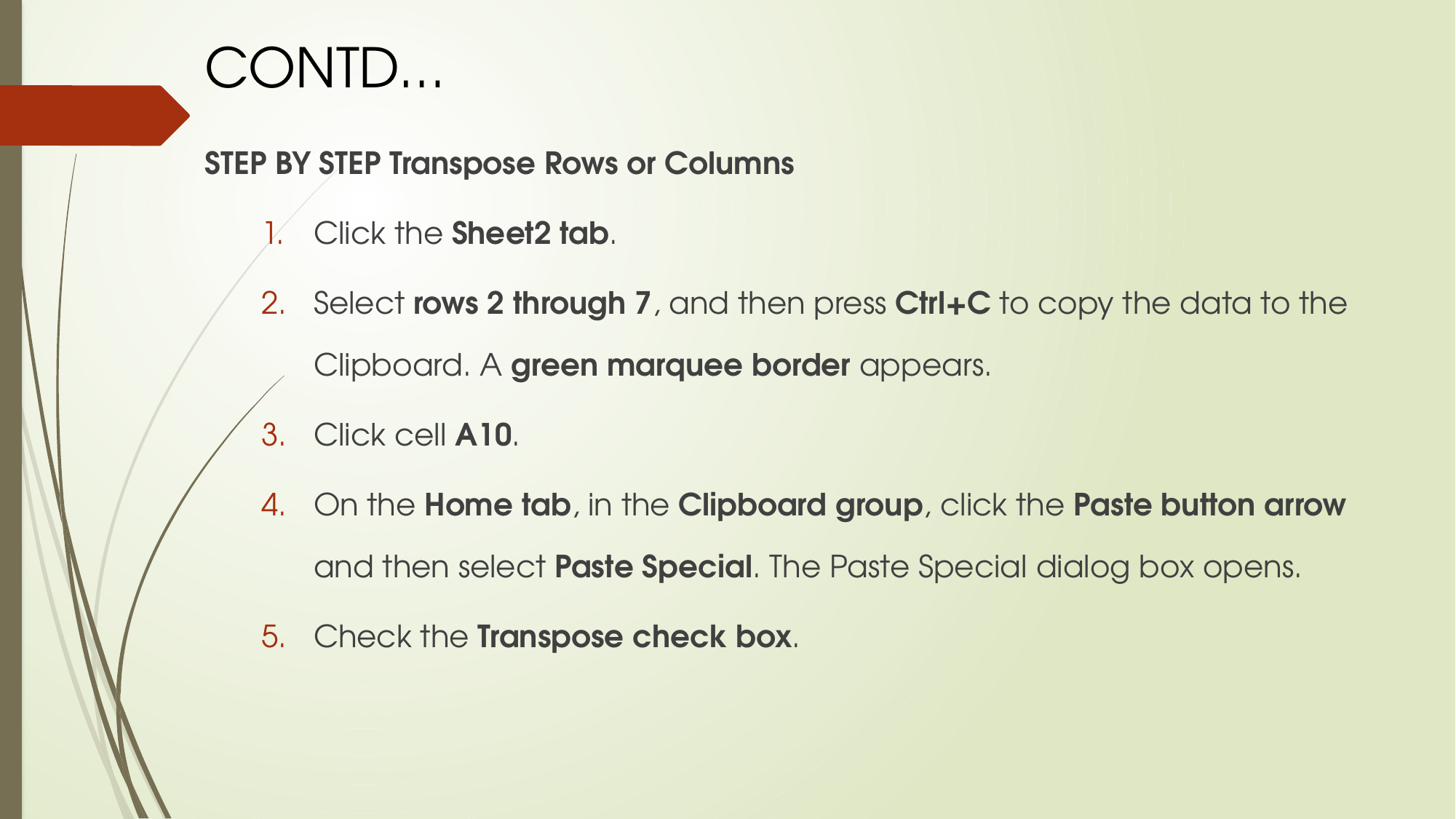

# CONTD…
STEP BY STEP Transpose Rows or Columns
Click the Sheet2 tab.
Select rows 2 through 7, and then press Ctrl+C to copy the data to the Clipboard. A green marquee border appears.
Click cell A10.
On the Home tab, in the Clipboard group, click the Paste button arrow and then select Paste Special. The Paste Special dialog box opens.
Check the Transpose check box.